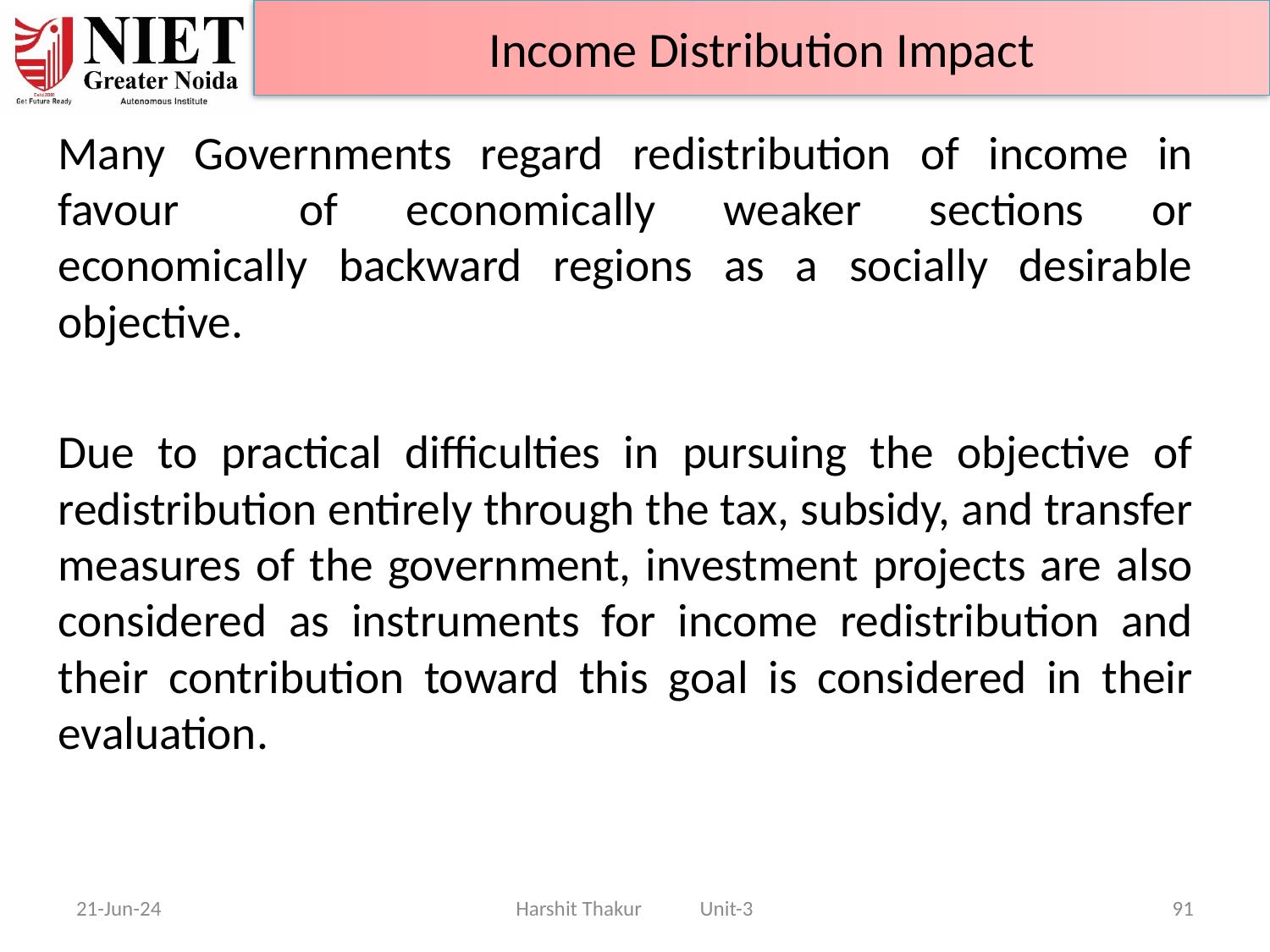

Income Distribution Impact
	Many Governments regard redistribution of income in favour	of economically weaker sections or economically backward regions as a socially desirable objective.

	Due to practical difficulties in pursuing the objective of redistribution entirely through the tax, subsidy, and transfer measures of the government, investment projects are also considered as instruments for income redistribution and their contribution toward this goal is considered in their evaluation.

21-Jun-24
Harshit Thakur            Unit-3
91